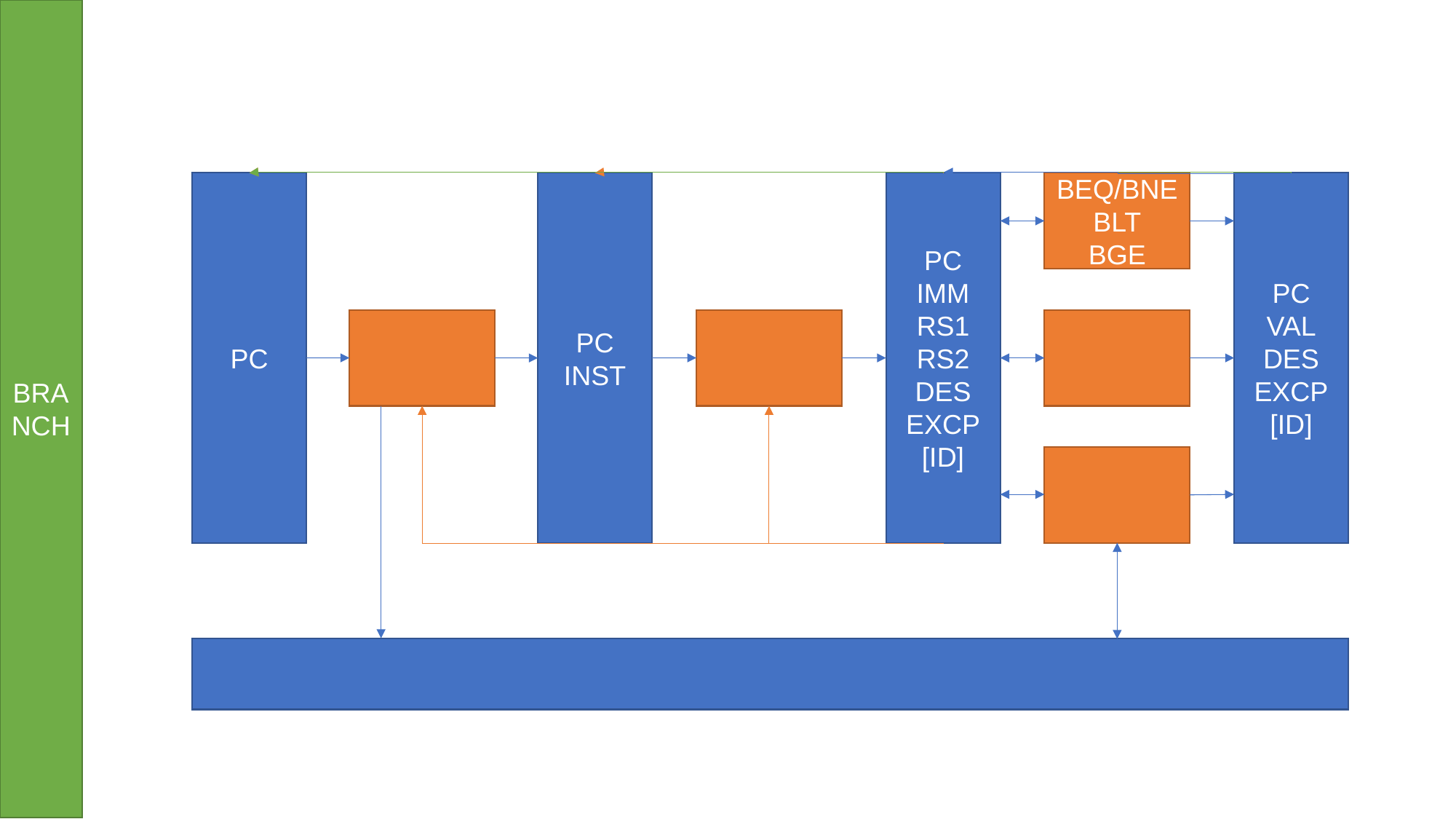

BRANCH
PC
PC
INST
PC
IMM
RS1
RS2
DES
EXCP
[ID]
BEQ/BNE
BLT
BGE
PC
VAL
DES
EXCP
[ID]